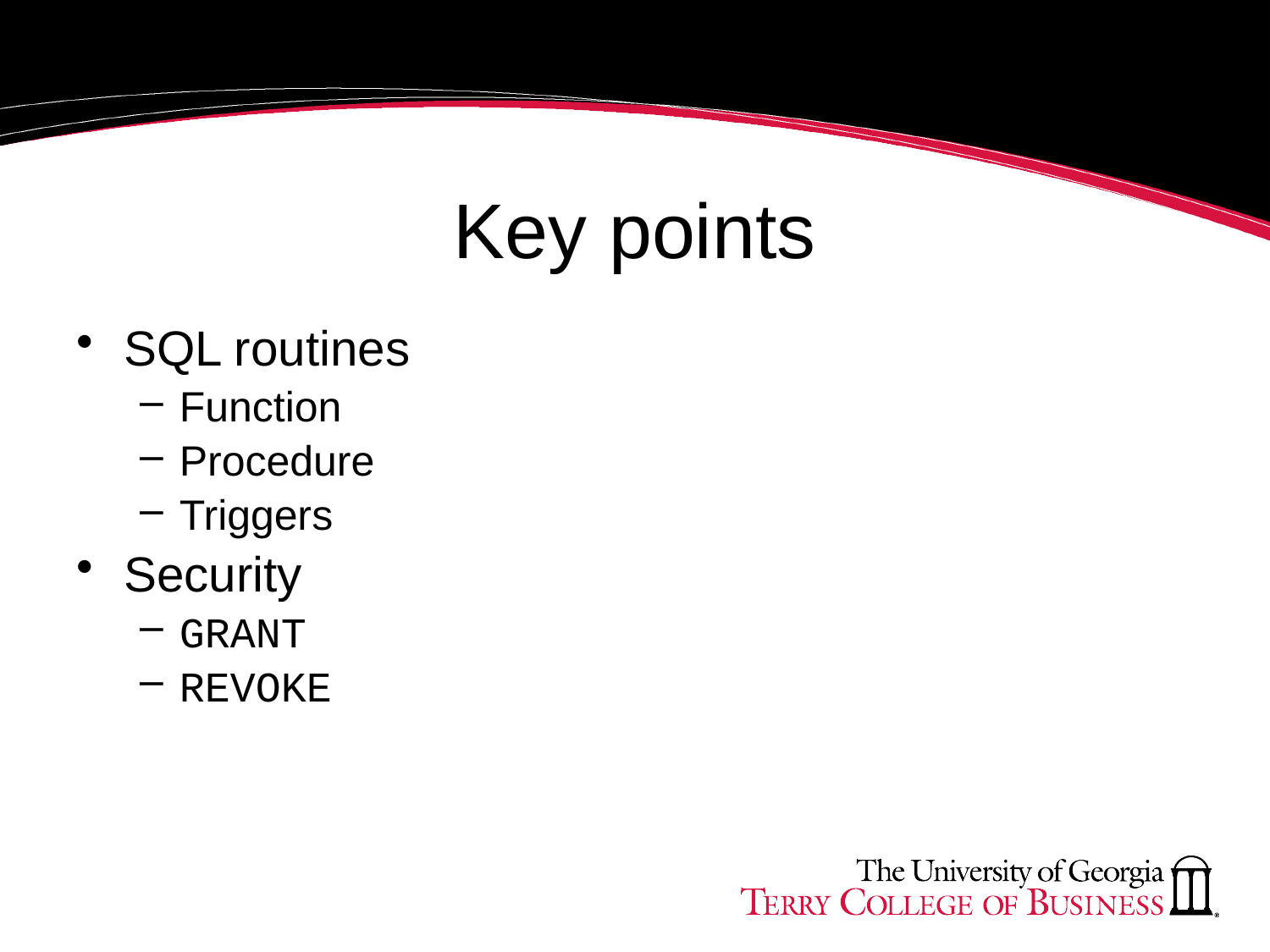

# Key points
SQL routines
Function
Procedure
Triggers
Security
GRANT
REVOKE